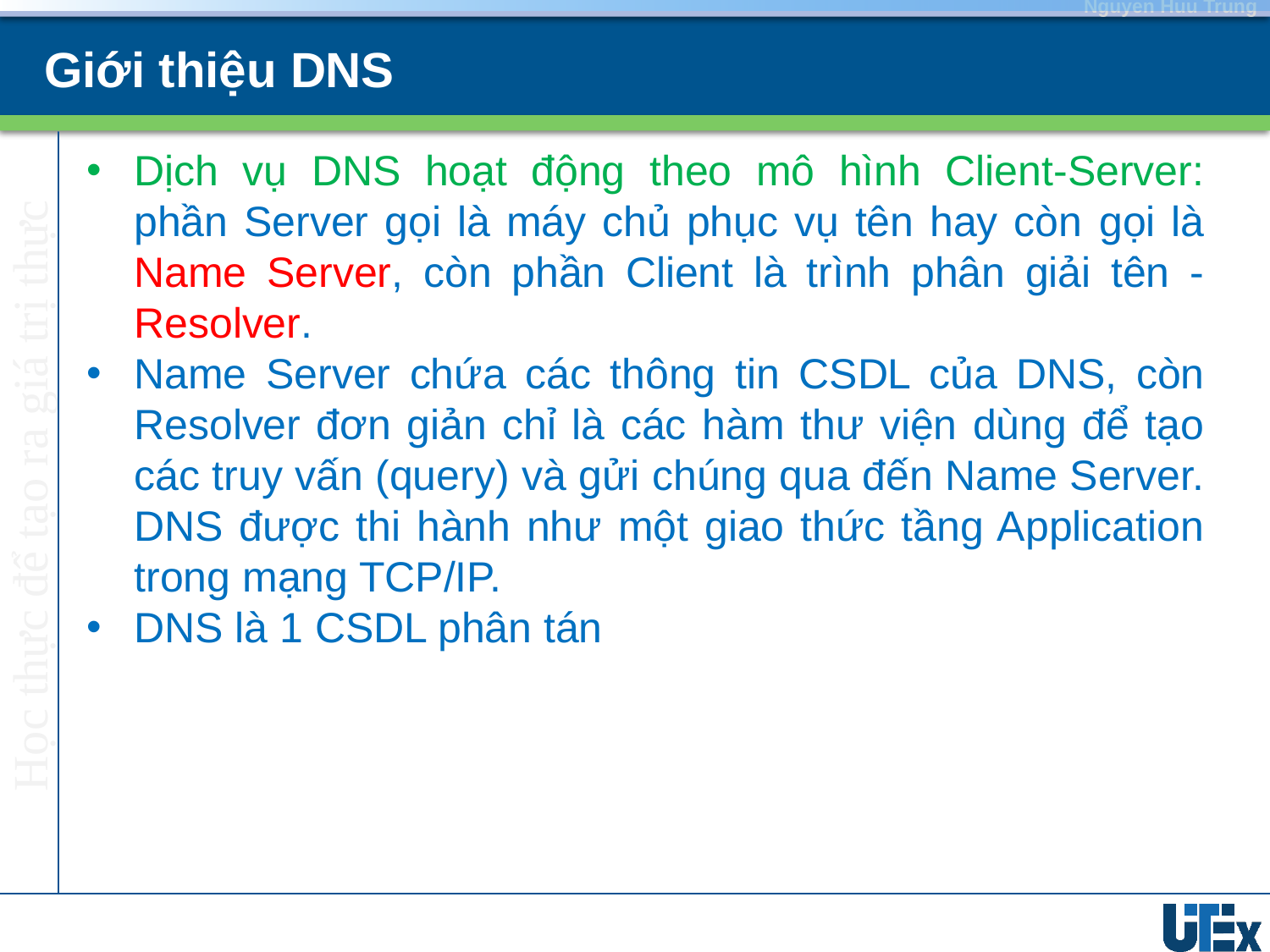

Giới thiệu DNS
Dịch vụ DNS hoạt động theo mô hình Client-Server: phần Server gọi là máy chủ phục vụ tên hay còn gọi là Name Server, còn phần Client là trình phân giải tên - Resolver.
Name Server chứa các thông tin CSDL của DNS, còn Resolver đơn giản chỉ là các hàm thư viện dùng để tạo các truy vấn (query) và gửi chúng qua đến Name Server. DNS được thi hành như một giao thức tầng Application trong mạng TCP/IP.
DNS là 1 CSDL phân tán